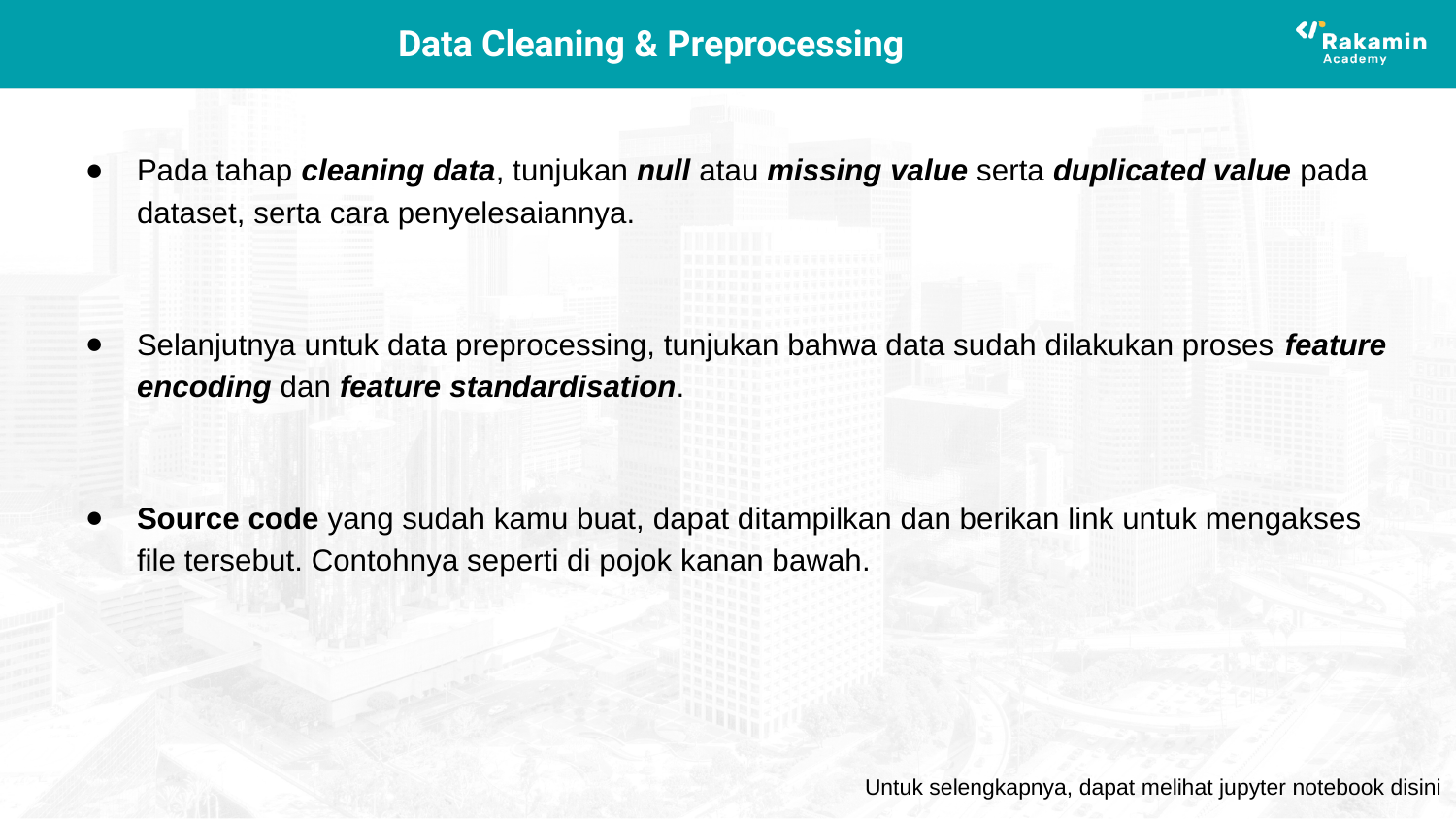

# Data Cleaning & Preprocessing
Pada tahap cleaning data, tunjukan null atau missing value serta duplicated value pada dataset, serta cara penyelesaiannya.

Selanjutnya untuk data preprocessing, tunjukan bahwa data sudah dilakukan proses feature encoding dan feature standardisation.

Source code yang sudah kamu buat, dapat ditampilkan dan berikan link untuk mengakses file tersebut. Contohnya seperti di pojok kanan bawah.
Untuk selengkapnya, dapat melihat jupyter notebook disini